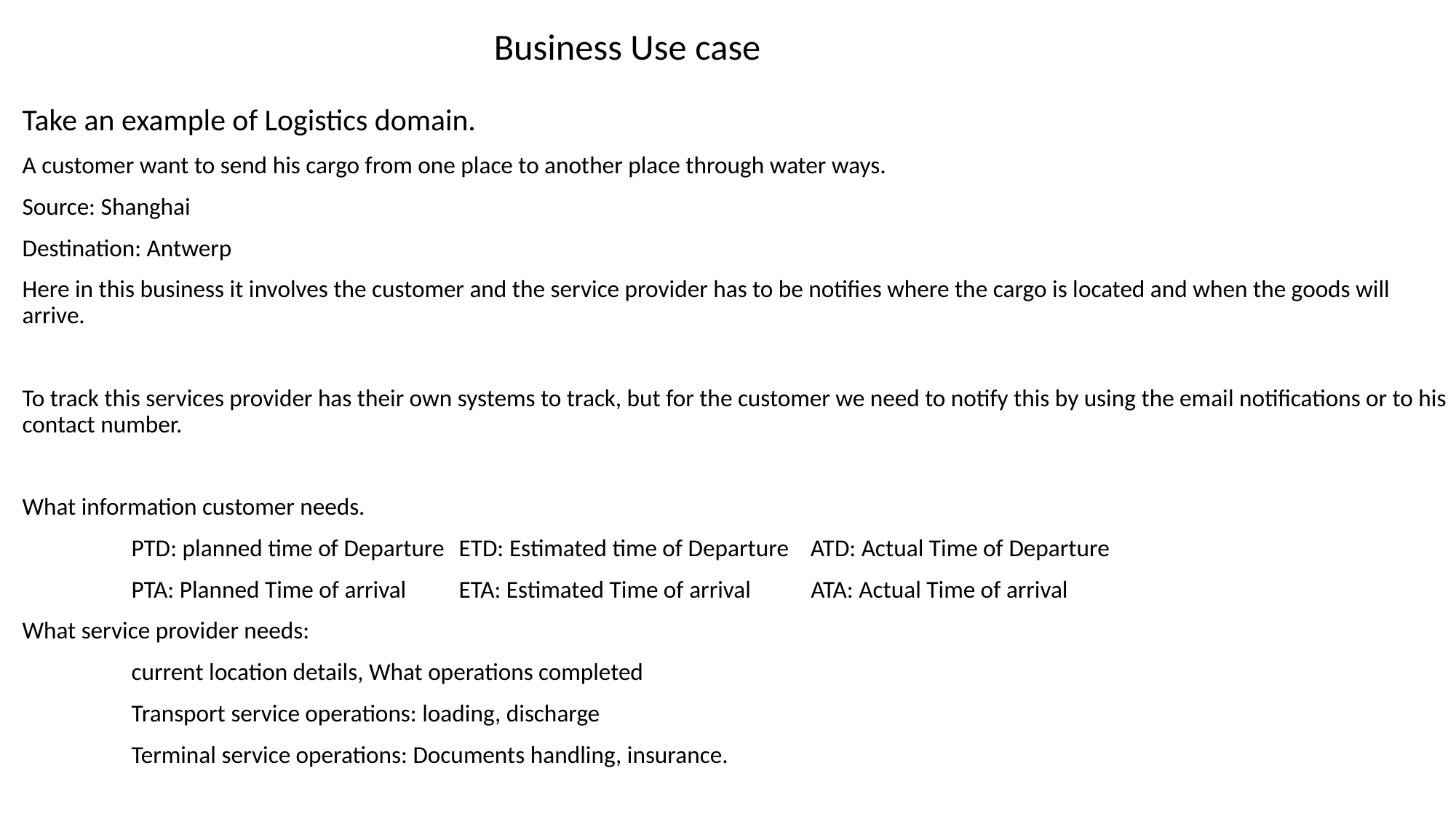

# Business Use case
Take an example of Logistics domain.
A customer want to send his cargo from one place to another place through water ways.
Source: Shanghai
Destination: Antwerp
Here in this business it involves the customer and the service provider has to be notifies where the cargo is located and when the goods will arrive.

To track this services provider has their own systems to track, but for the customer we need to notify this by using the email notifications or to his contact number.

What information customer needs.
	PTD: planned time of Departure	ETD: Estimated time of Departure    ATD: Actual Time of Departure
	PTA: Planned Time of arrival	ETA: Estimated Time of arrival           ATA: Actual Time of arrival
What service provider needs:
	current location details, What operations completed
	Transport service operations: loading, discharge
	Terminal service operations: Documents handling, insurance.